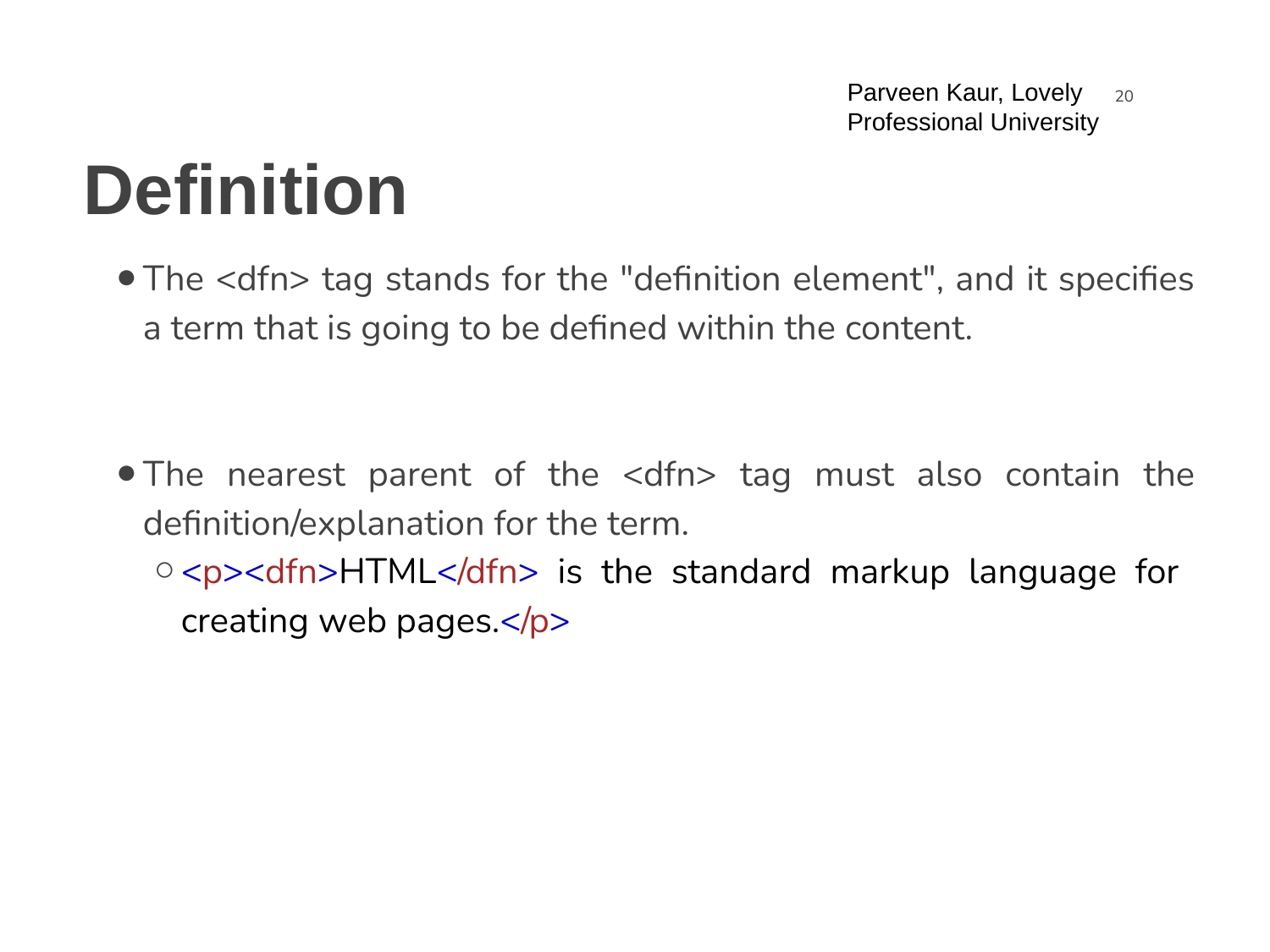

Parveen Kaur, Lovely Professional University
20
# Definition
The <dfn> tag stands for the "definition element", and it specifies a term that is going to be defined within the content.

The nearest parent of the <dfn> tag must also contain the definition/explanation for the term.
<p><dfn>HTML</dfn> is the standard markup language for creating web pages.</p>